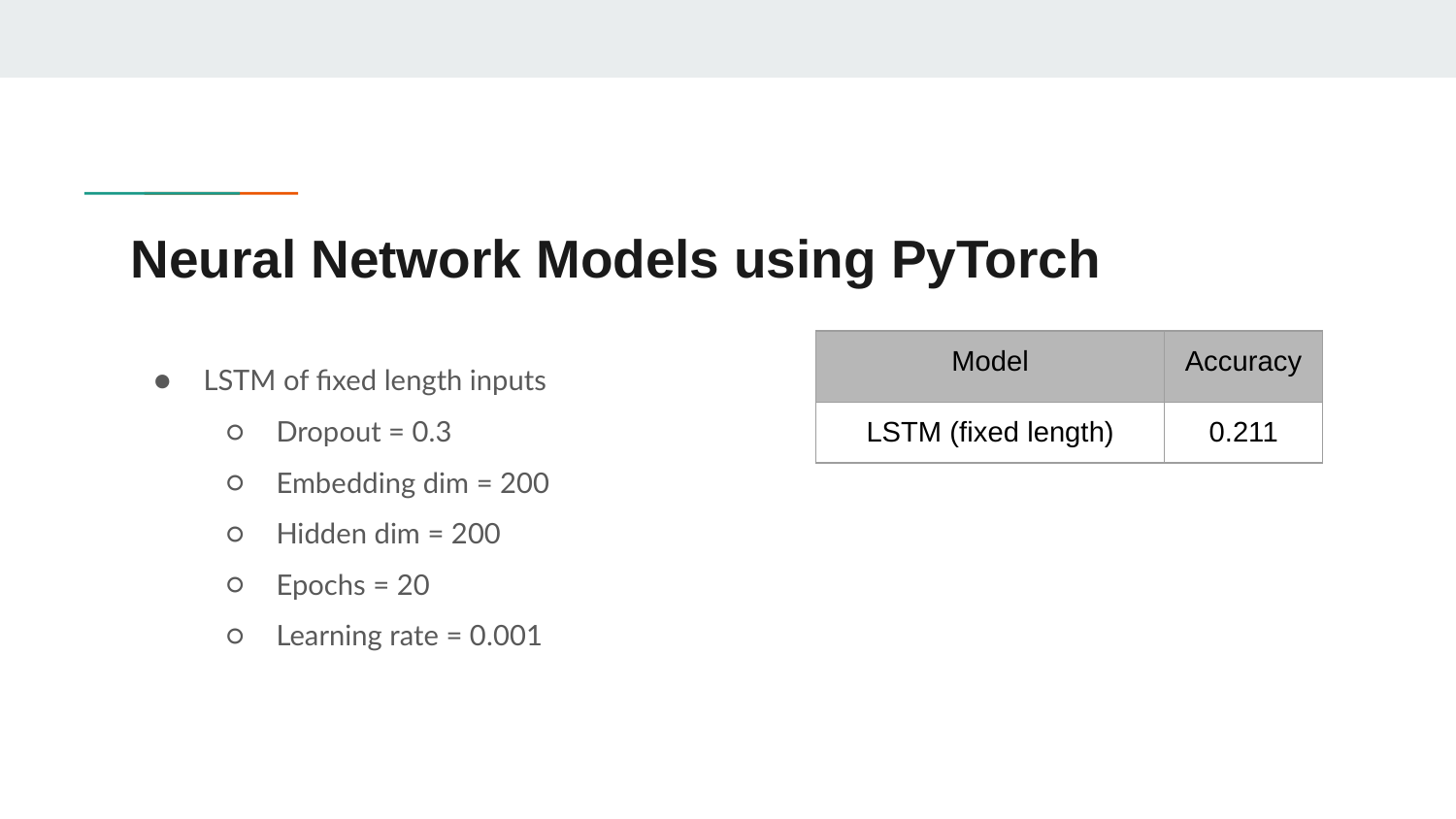

# Neural Network Models using PyTorch
LSTM of fixed length inputs
Dropout = 0.3
Embedding dim = 200
Hidden dim = 200
Epochs = 20
Learning rate = 0.001
| Model | Accuracy |
| --- | --- |
| LSTM (fixed length) | 0.211 |